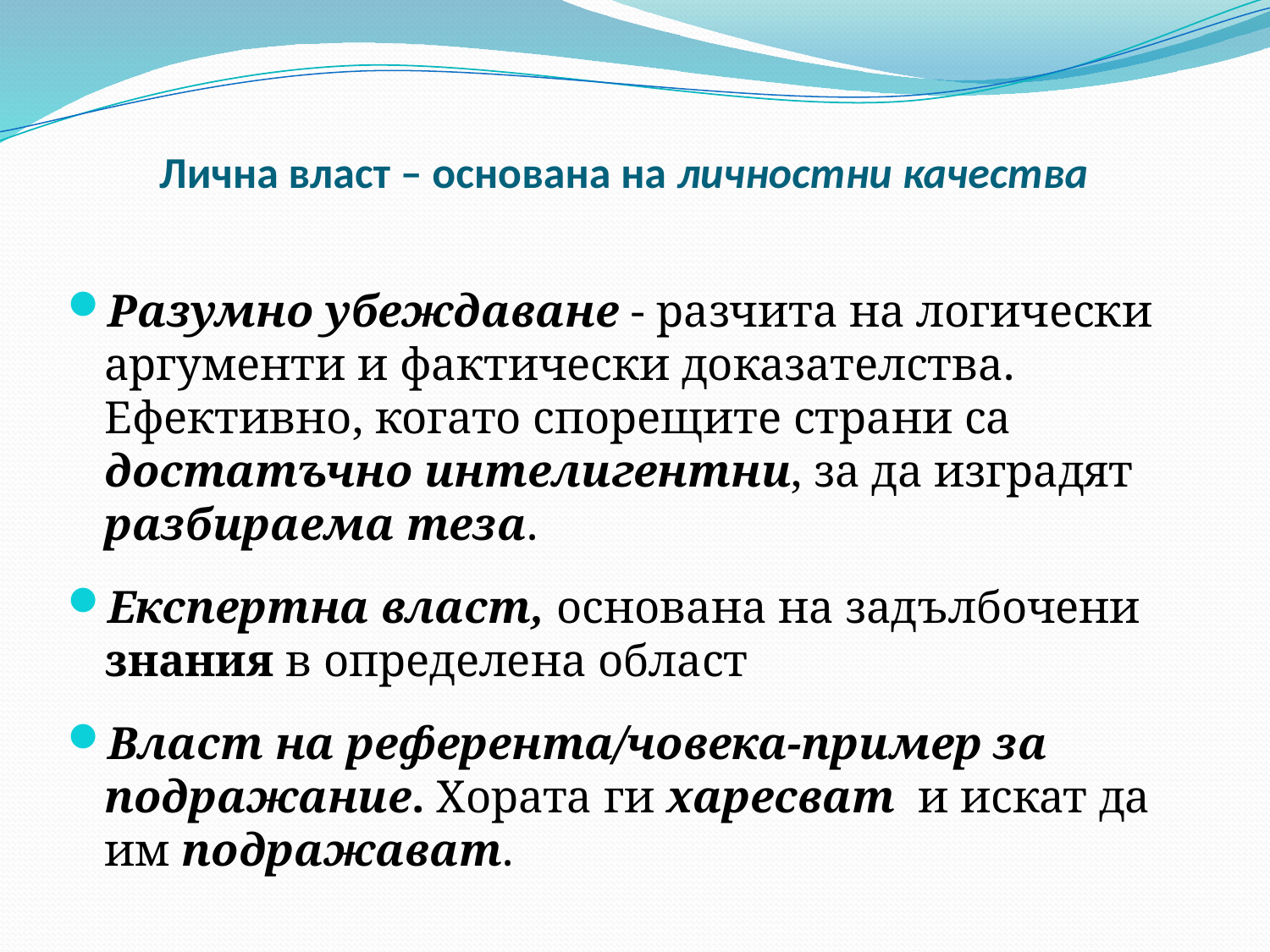

# Лична власт – основана на личностни качества
Разумно убеждаване - разчита на логически аргументи и фактически доказателства. Ефективно, когато спорещите страни са достатъчно интелигентни, за да изградят разбираема теза.
Експертна власт, основана на задълбочени знания в определена област
Власт на референта/човека-пример за подражание. Хората ги харесват  и искат да им подражават.